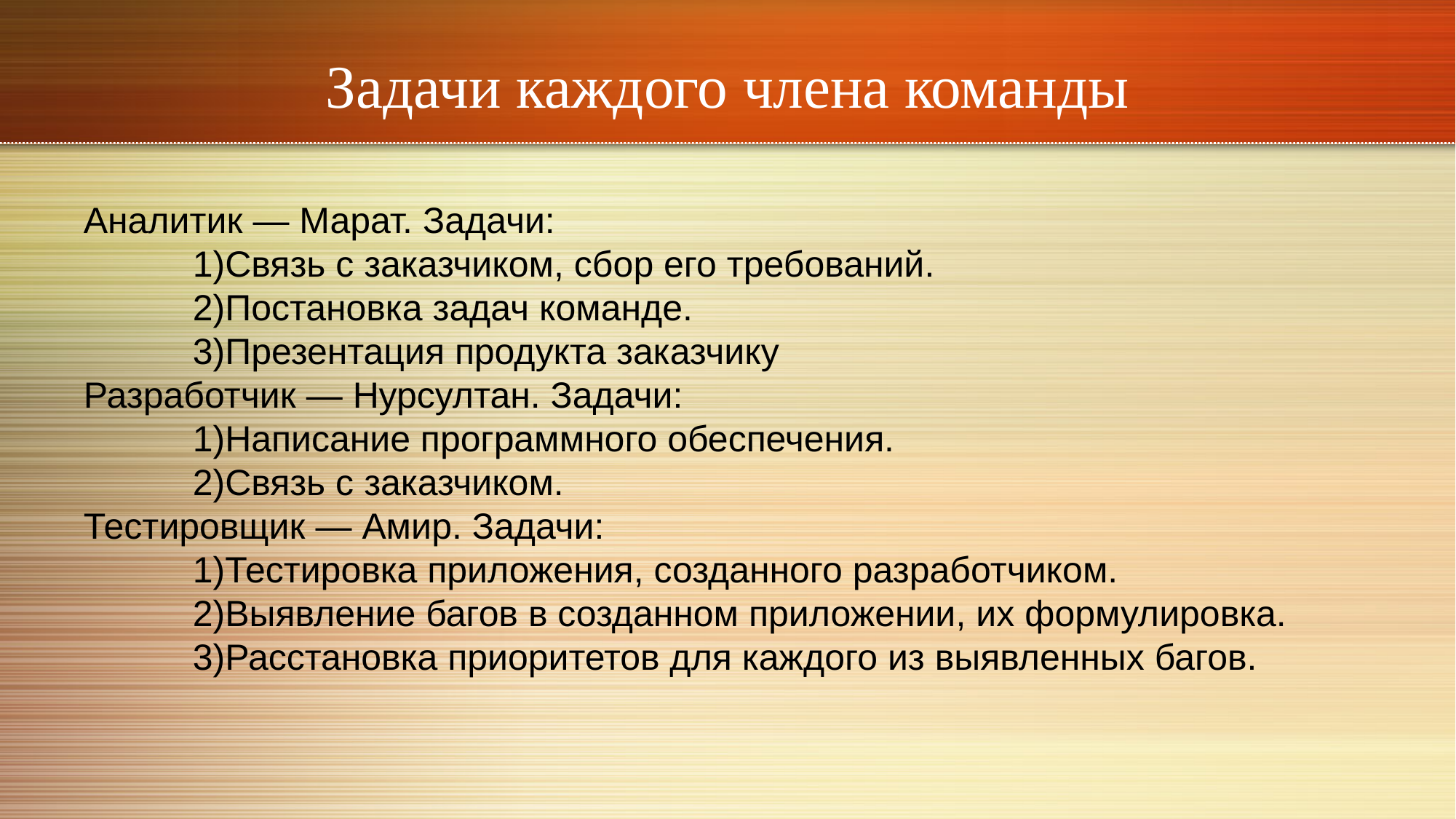

# Задачи каждого члена команды
Аналитик — Марат. Задачи:
	1)Связь с заказчиком, сбор его требований.
	2)Постановка задач команде.
	3)Презентация продукта заказчику
Разработчик — Нурсултан. Задачи:
	1)Написание программного обеспечения.
	2)Связь с заказчиком.
Тестировщик — Амир. Задачи:
	1)Тестировка приложения, созданного разработчиком.
	2)Выявление багов в созданном приложении, их формулировка.
	3)Расстановка приоритетов для каждого из выявленных багов.